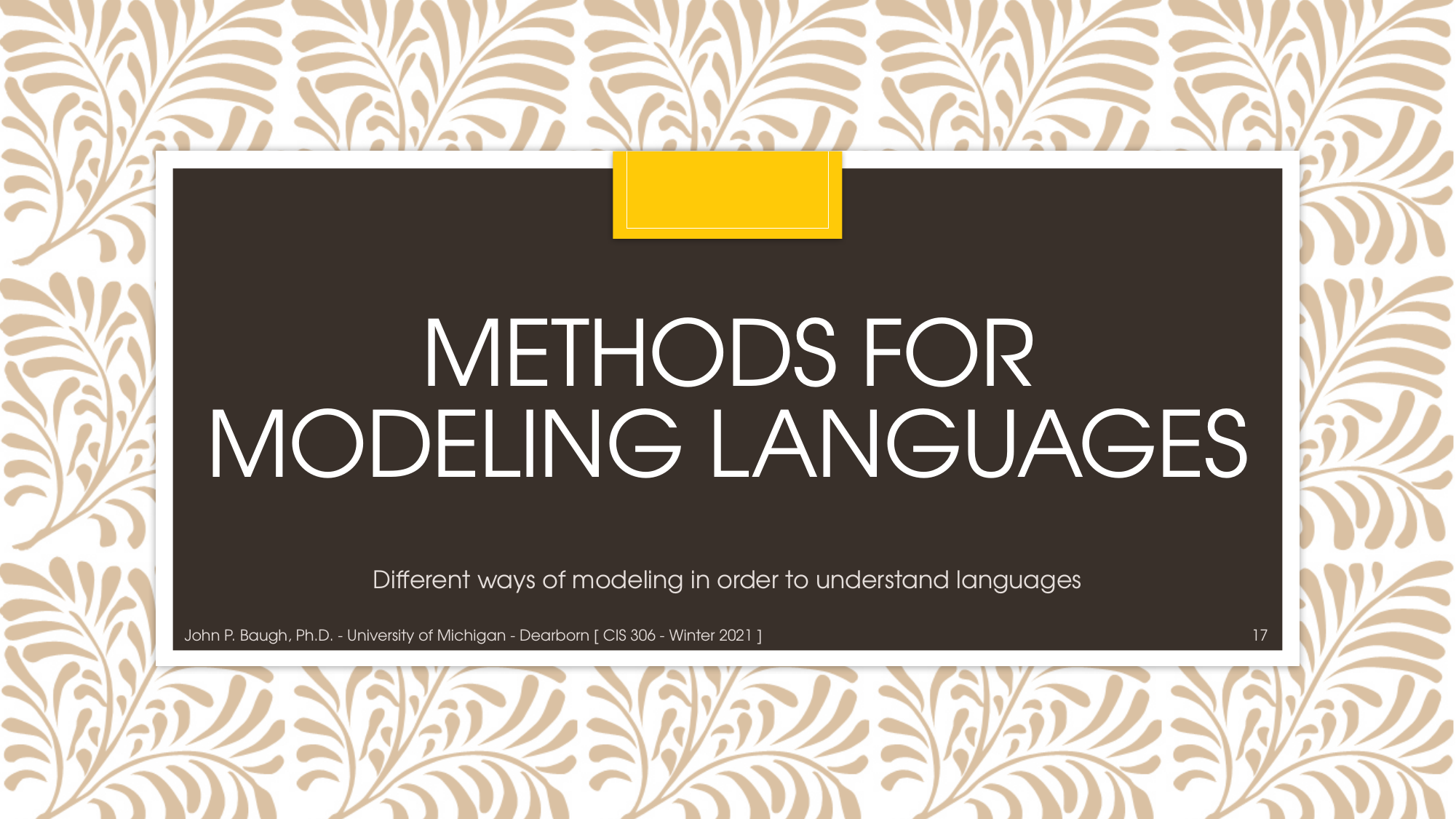

# Methods for modeling languages
Different ways of modeling in order to understand languages
John P. Baugh, Ph.D. - University of Michigan - Dearborn [ CIS 306 - Winter 2021 ]
17